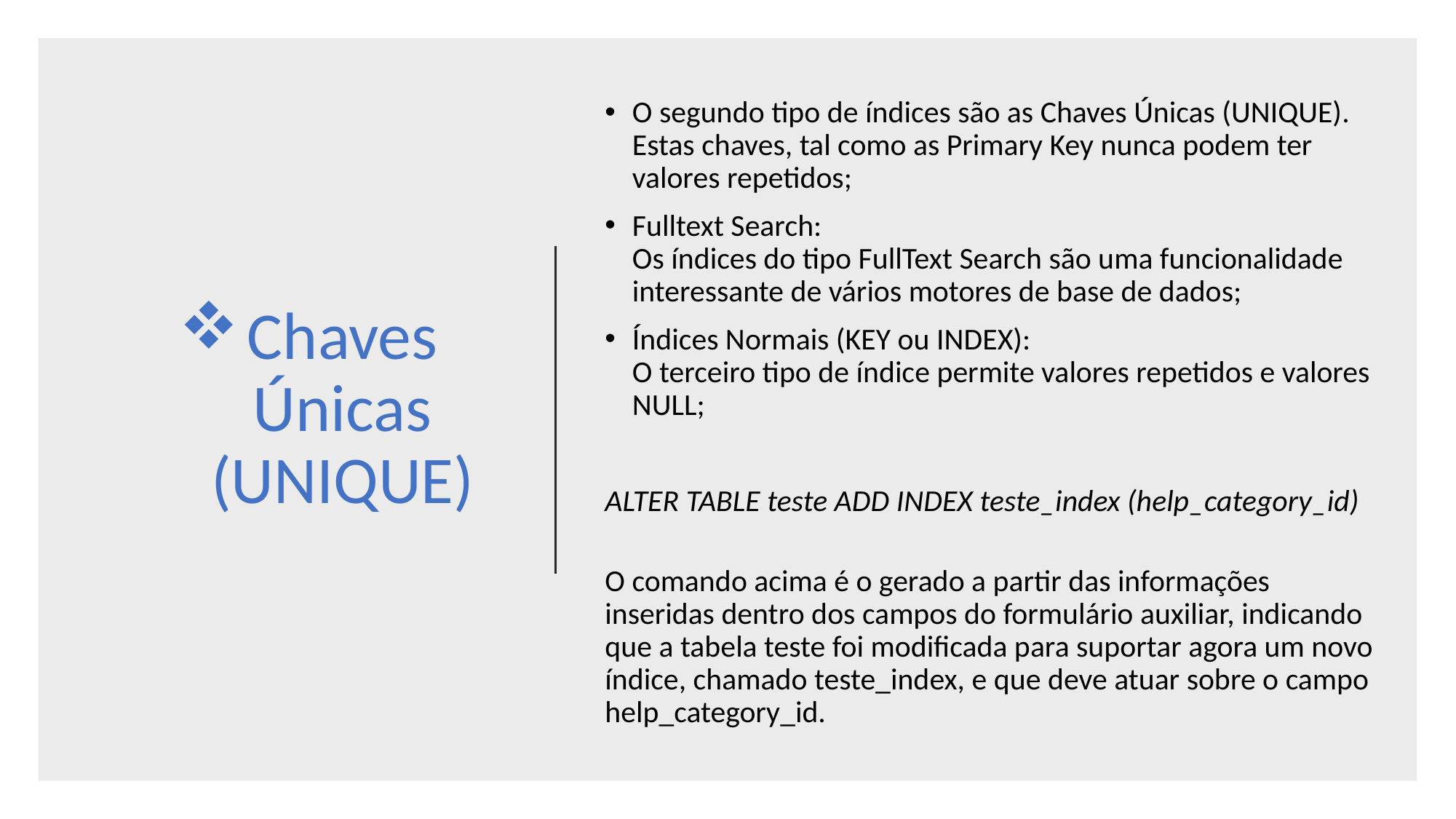

# Chaves Únicas (UNIQUE)
O segundo tipo de índices são as Chaves Únicas (UNIQUE). Estas chaves, tal como as Primary Key nunca podem ter valores repetidos;
Fulltext Search:
Os índices do tipo FullText Search são uma funcionalidade interessante de vários motores de base de dados;
Índices Normais (KEY ou INDEX):
O terceiro tipo de índice permite valores repetidos e valores NULL;

ALTER TABLE teste ADD INDEX teste_index (help_category_id)
O comando acima é o gerado a partir das informações inseridas dentro dos campos do formulário auxiliar, indicando que a tabela teste foi modificada para suportar agora um novo índice, chamado teste_index, e que deve atuar sobre o campo help_category_id.